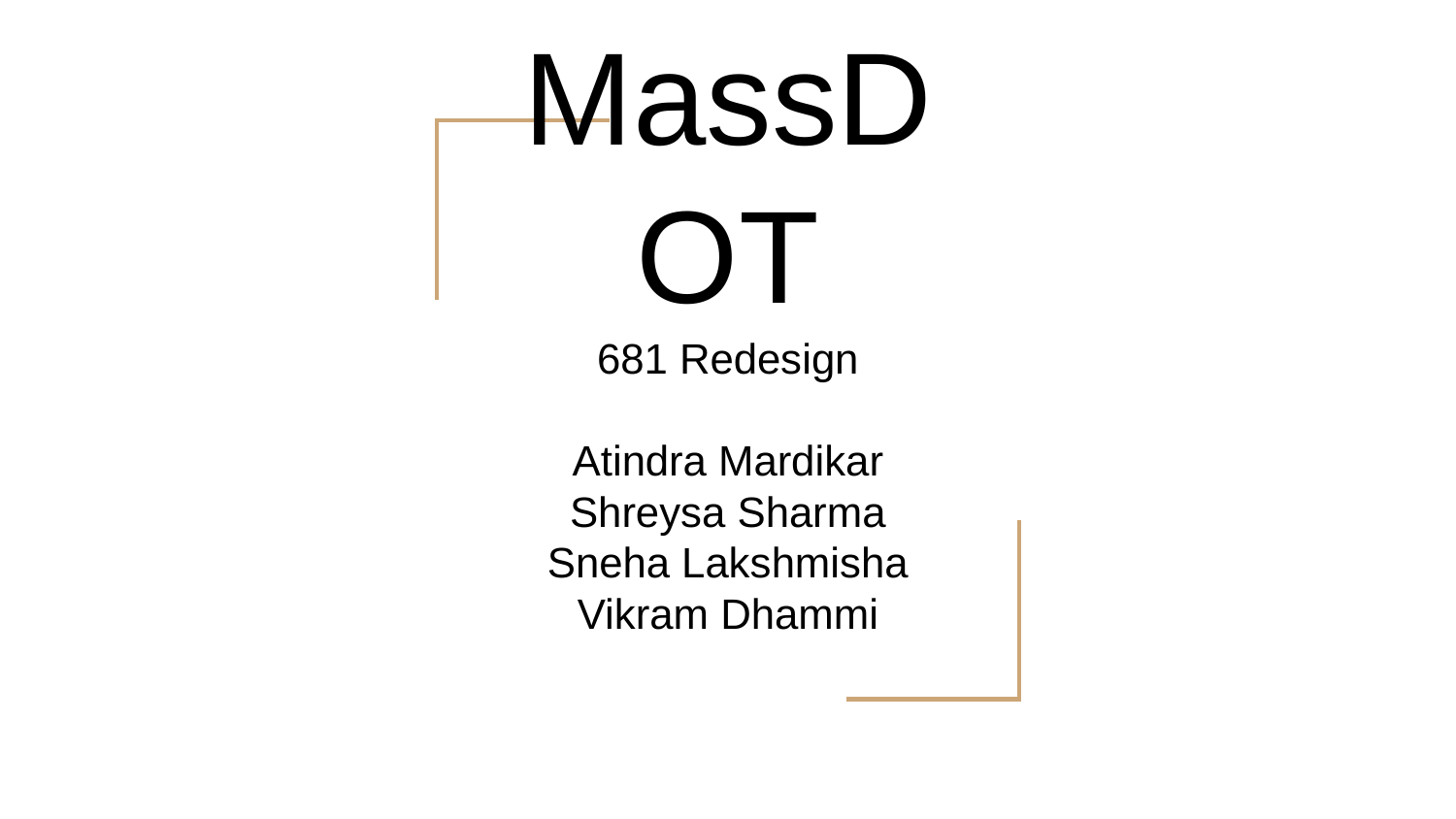

# MassDOT
681 Redesign

Atindra Mardikar
Shreysa Sharma
Sneha Lakshmisha
Vikram Dhammi